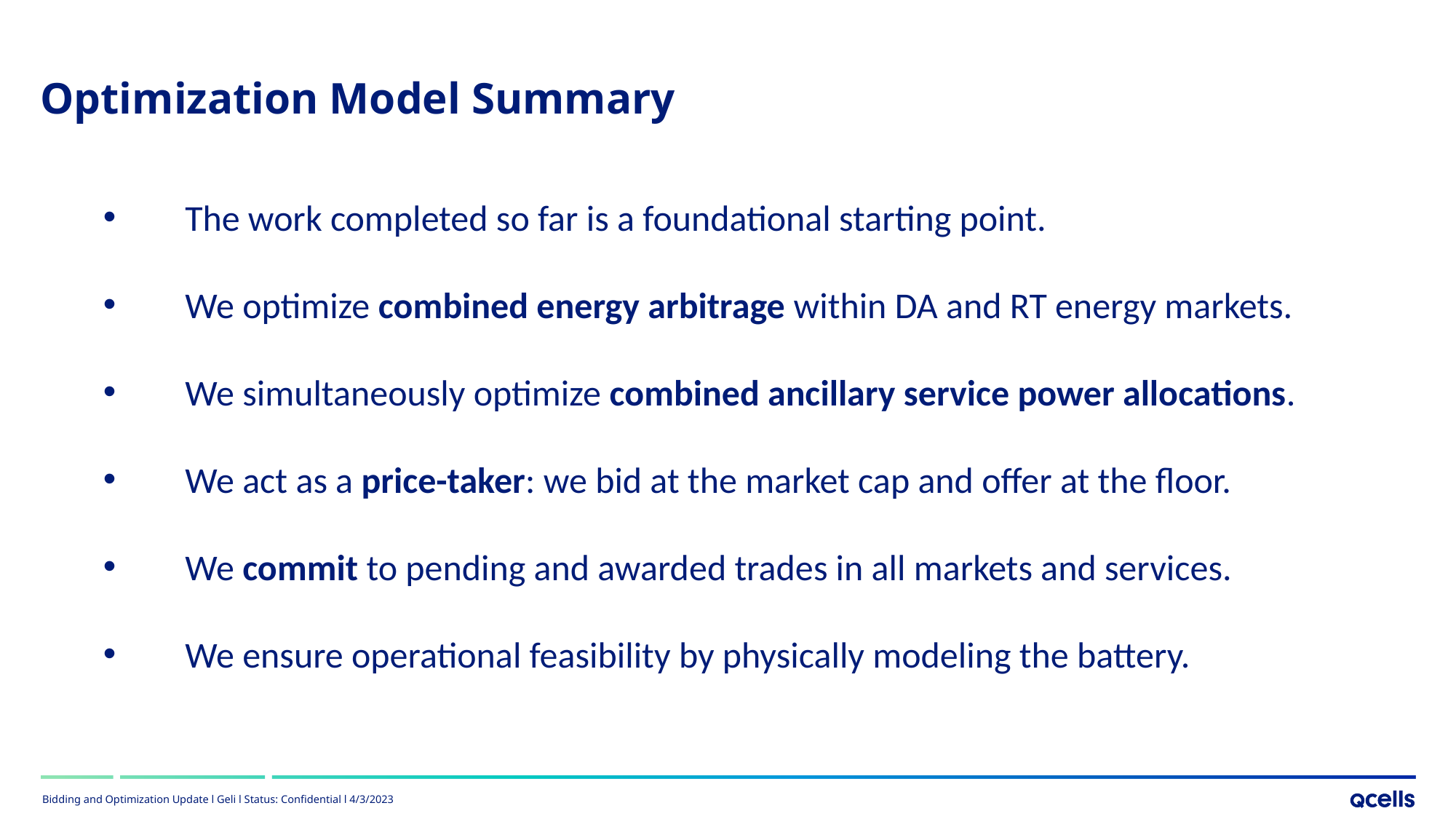

Optimization Model Summary
The work completed so far is a foundational starting point.
We optimize combined energy arbitrage within DA and RT energy markets.
We simultaneously optimize combined ancillary service power allocations.
We act as a price-taker: we bid at the market cap and offer at the floor.
We commit to pending and awarded trades in all markets and services.
We ensure operational feasibility by physically modeling the battery.